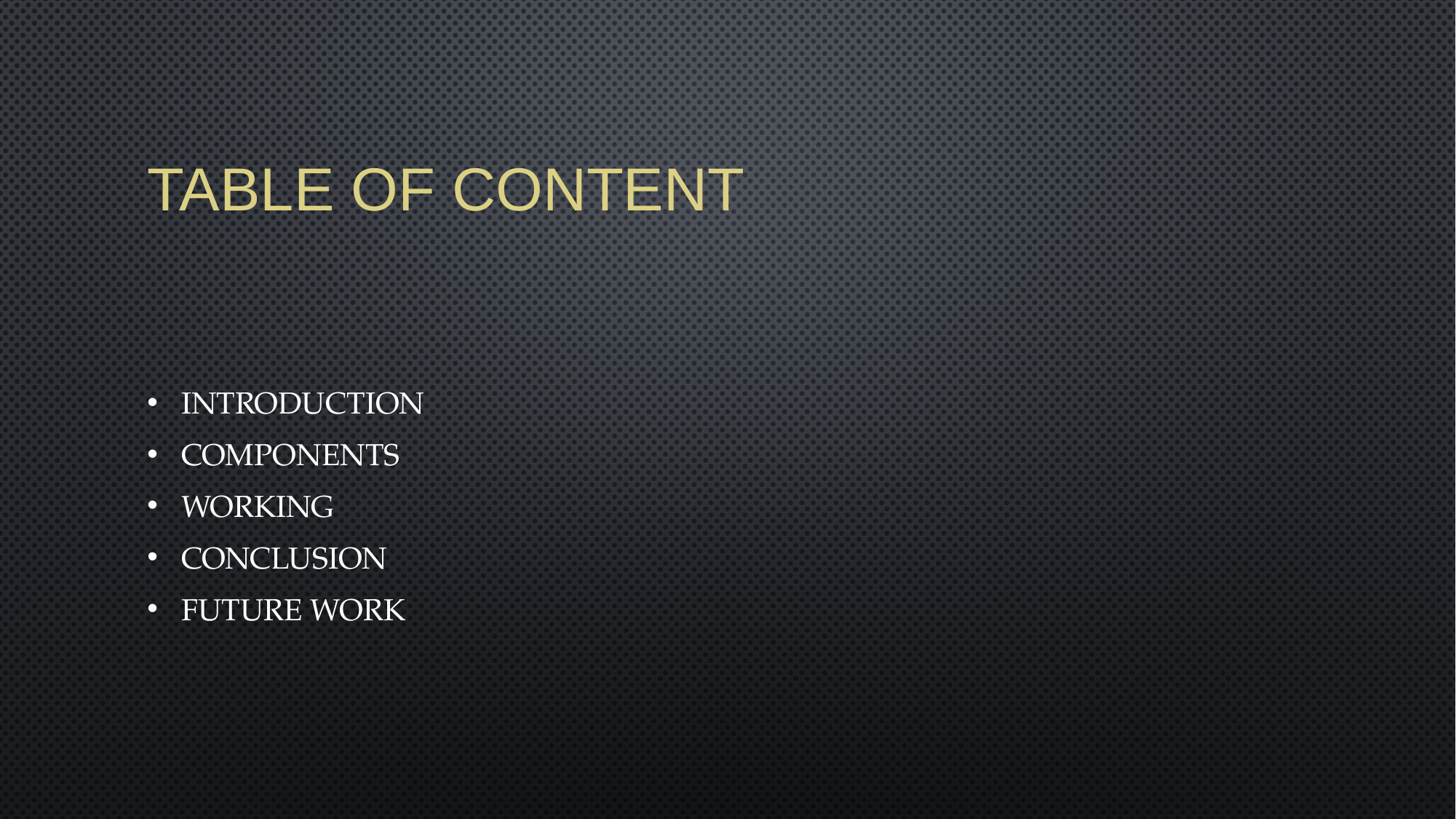

# TABLE OF CONTENT
INTRODUCTION
COMPONENTS
WORKING
CONCLUSION
FUTURE WORK